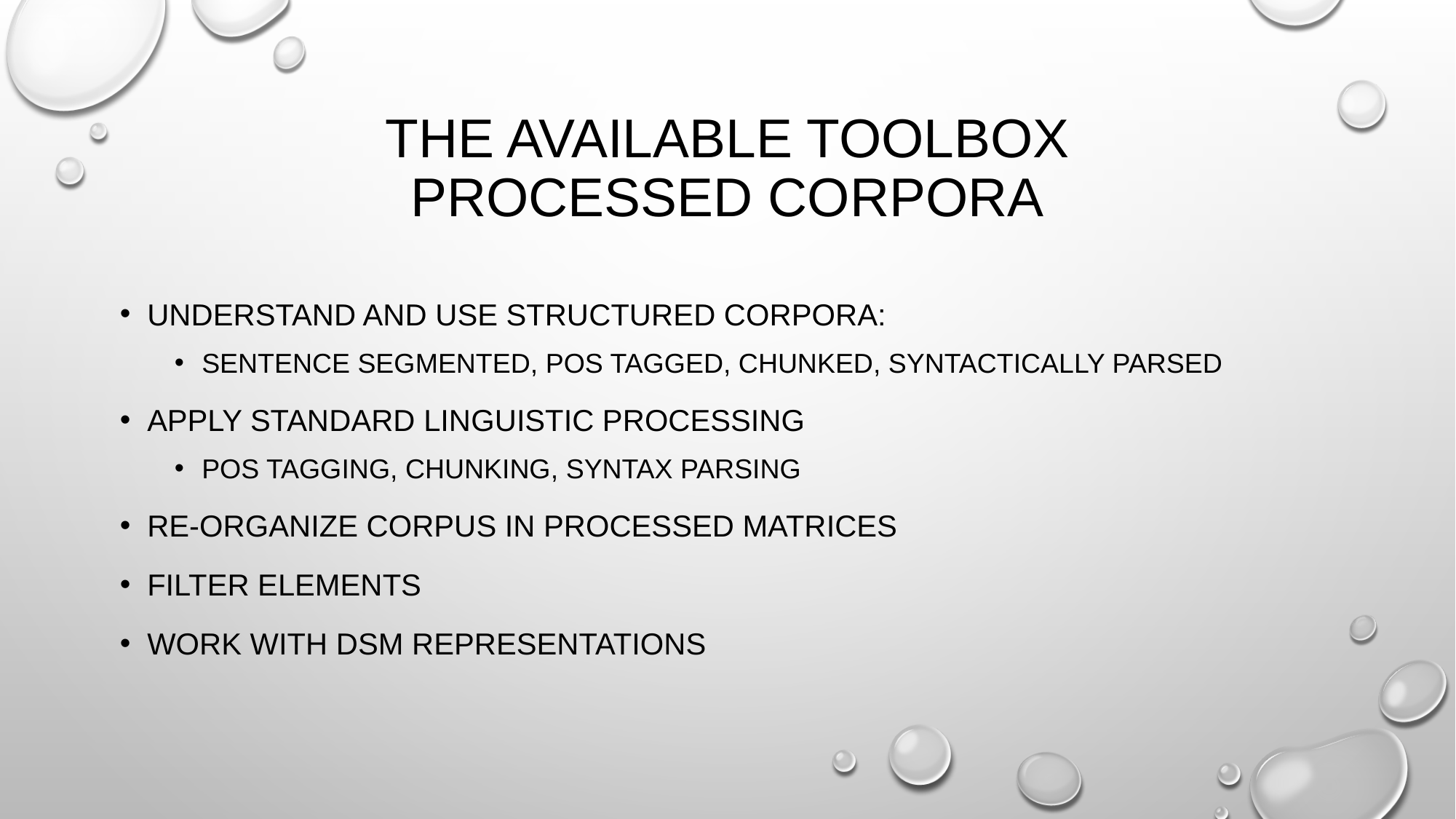

# The available toolbox Processed corpora
Understand and use structured corpora:
Sentence segmented, pos tagged, chunked, syntactically parsed
Apply standard linguistic processing
POS tagging, Chunking, Syntax parsing
Re-organize corpus in processed matrices
Filter elements
Work with DSM representations